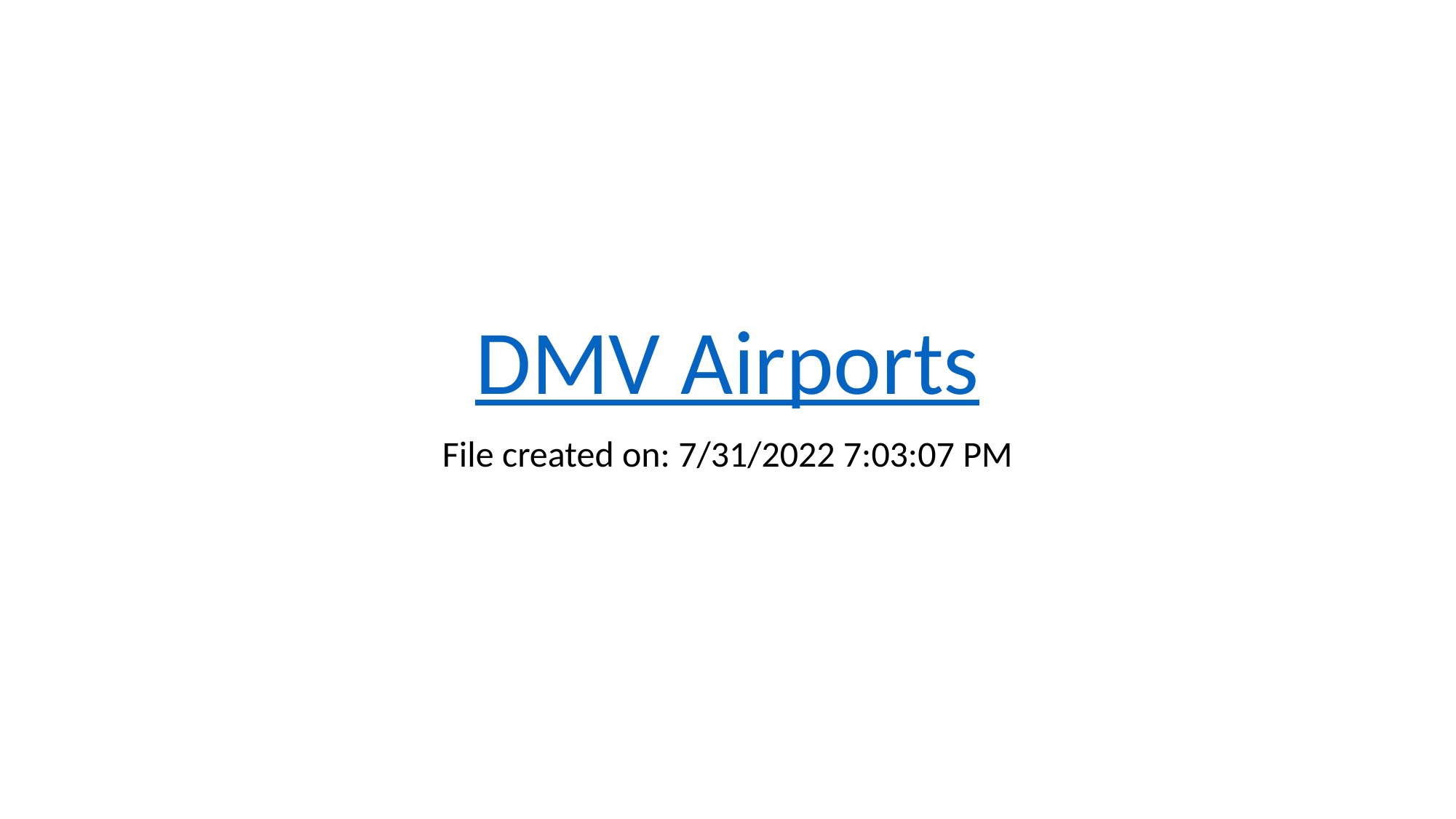

# DMV Airports
File created on: 7/31/2022 7:03:07 PM